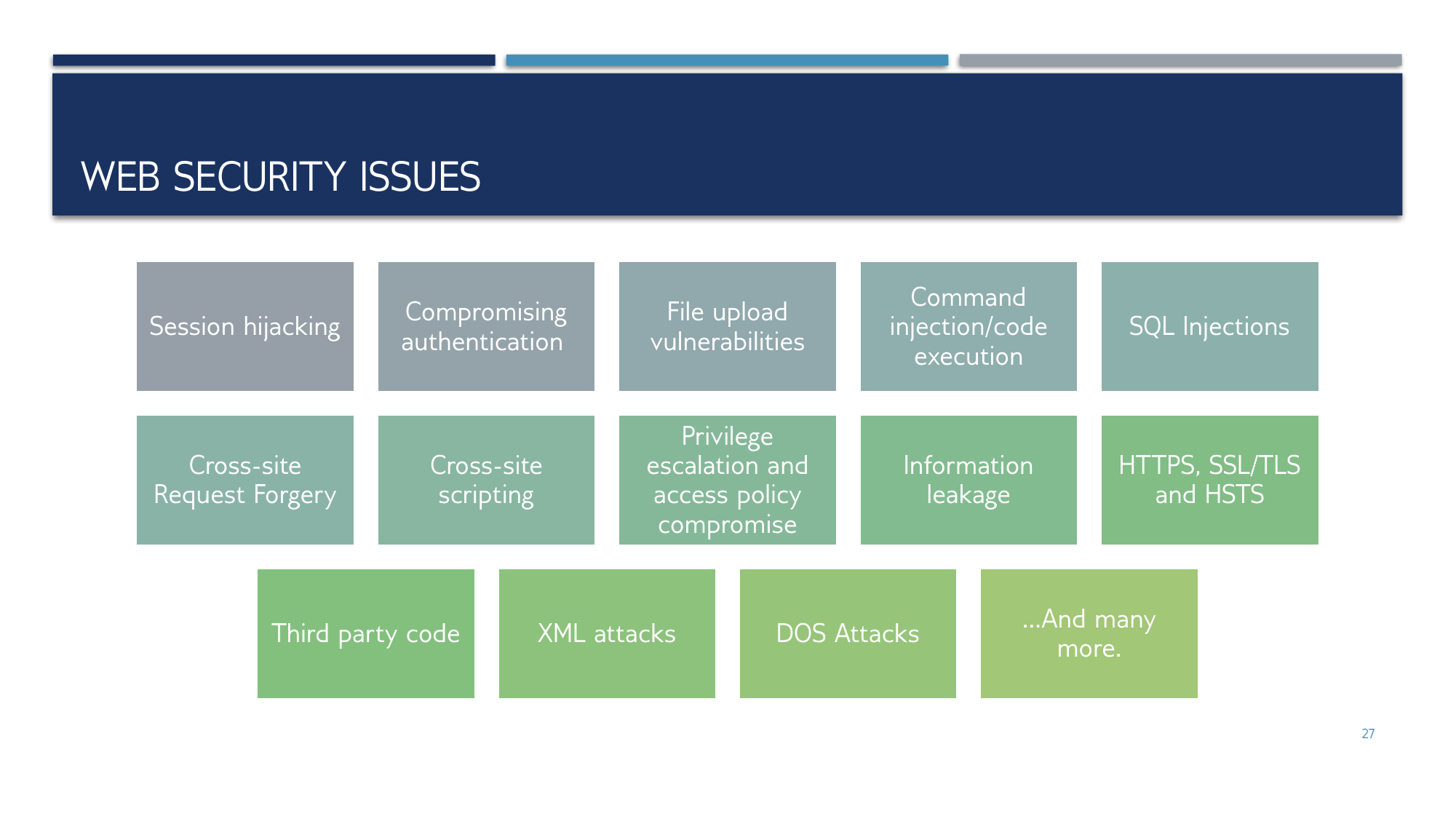

# Web security issues
Session hijacking
Compromising authentication
File upload vulnerabilities
Command injection/code execution
SQL Injections
Cross-site Request Forgery
Cross-site scripting
Privilege escalation and access policy compromise
Information leakage
HTTPS, SSL/TLS and HSTS
Third party code
XML attacks
DOS Attacks
…And many more.
27